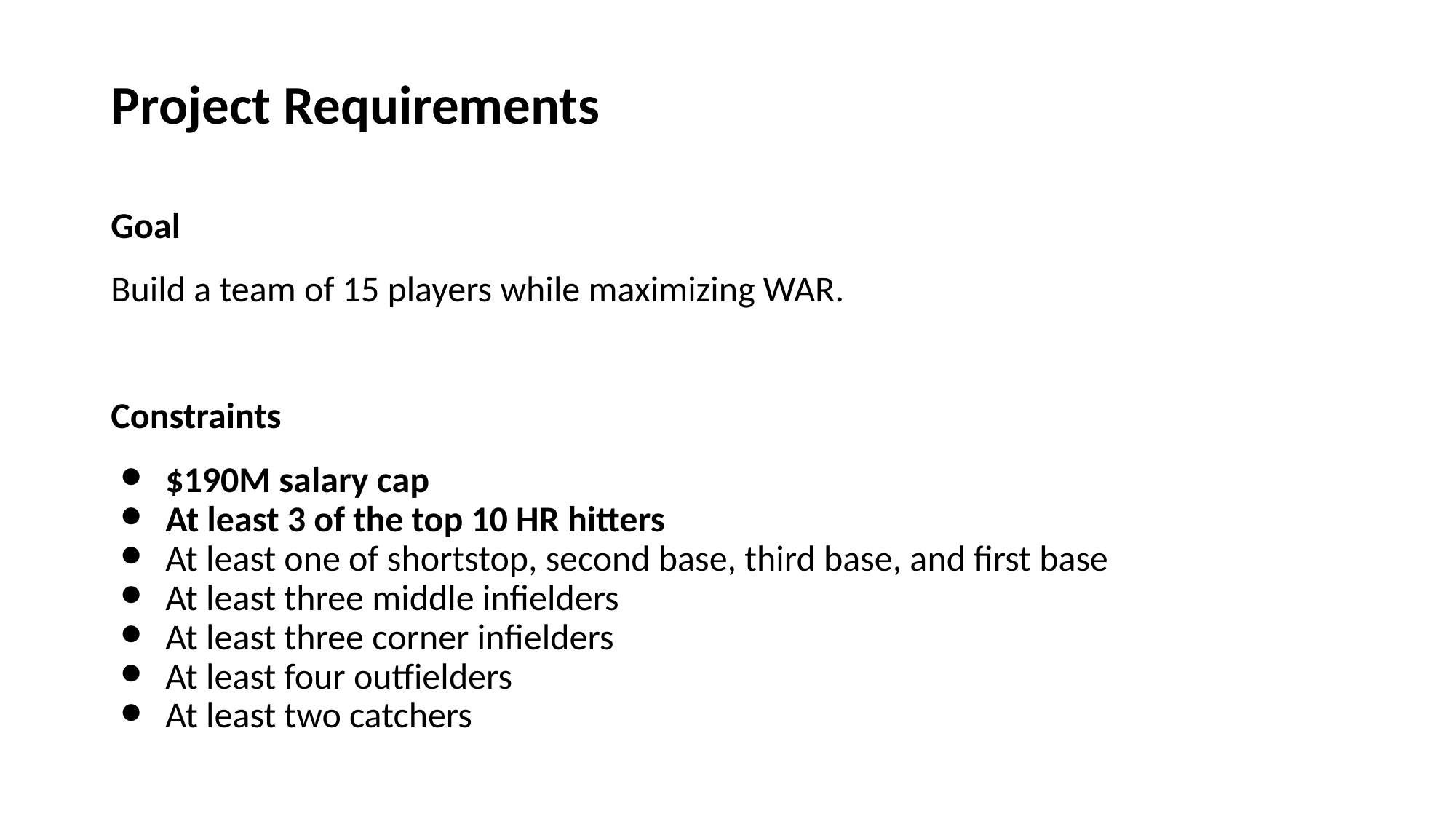

# Project Requirements
Goal
Build a team of 15 players while maximizing WAR.

Constraints
$190M salary cap
At least 3 of the top 10 HR hitters
At least one of shortstop, second base, third base, and first base
At least three middle infielders
At least three corner infielders
At least four outfielders
At least two catchers